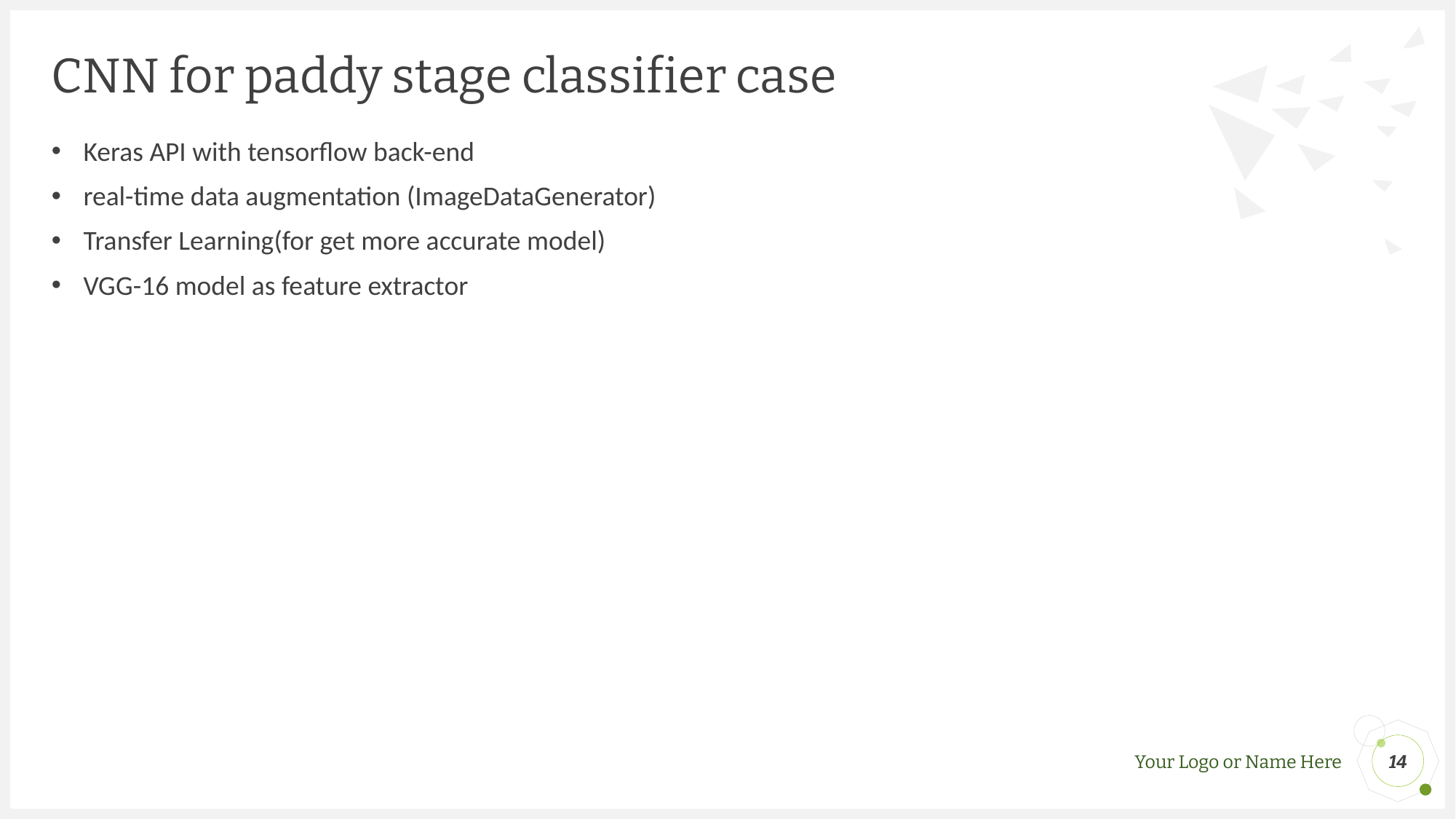

# CNN for paddy stage classifier case
Keras API with tensorflow back-end
real-time data augmentation (ImageDataGenerator)
Transfer Learning(for get more accurate model)
VGG-16 model as feature extractor

14